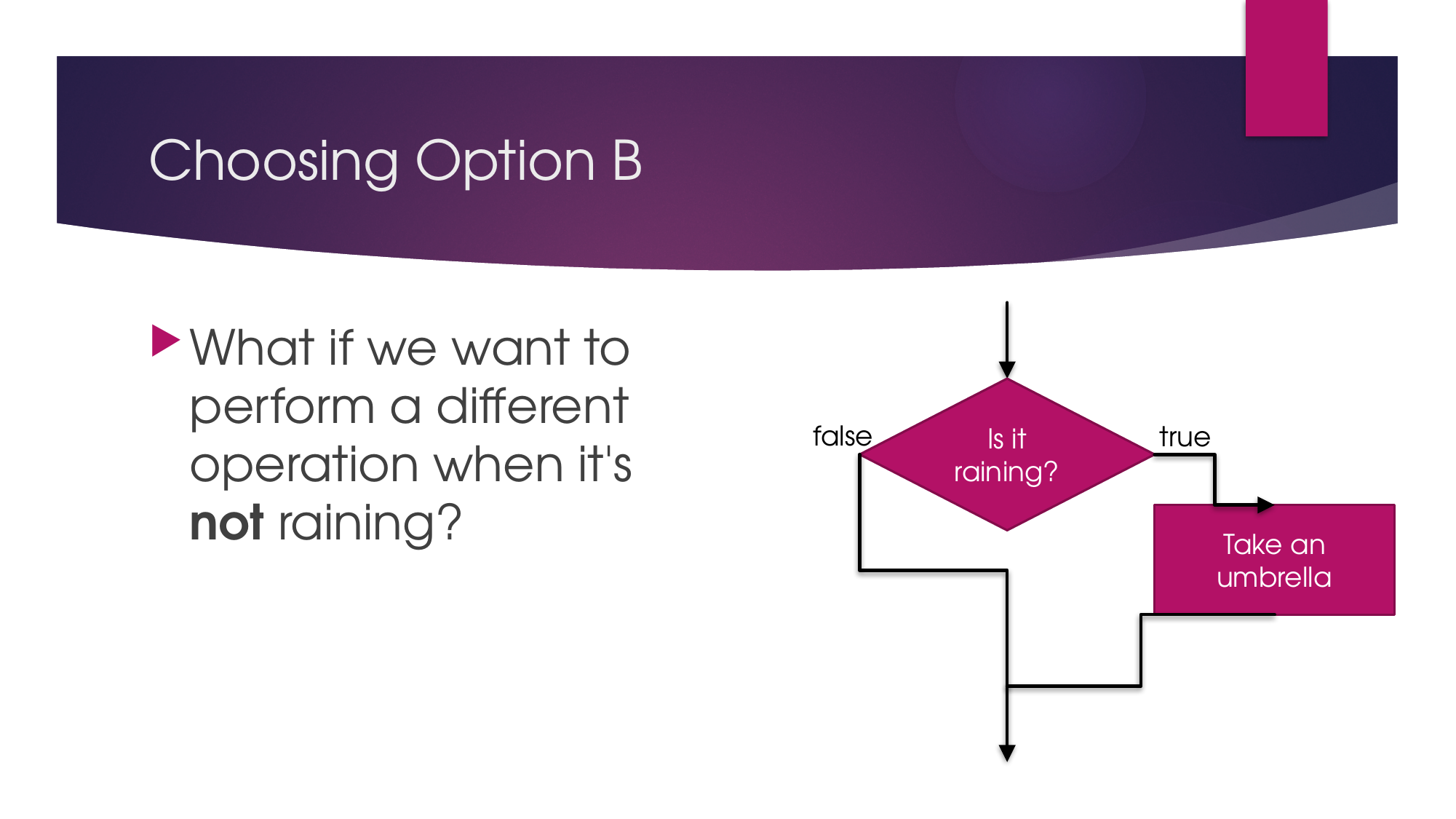

# Choosing Option B
Is it raining?
false
true
Take an umbrella
What if we want to perform a different operation when it's not raining?